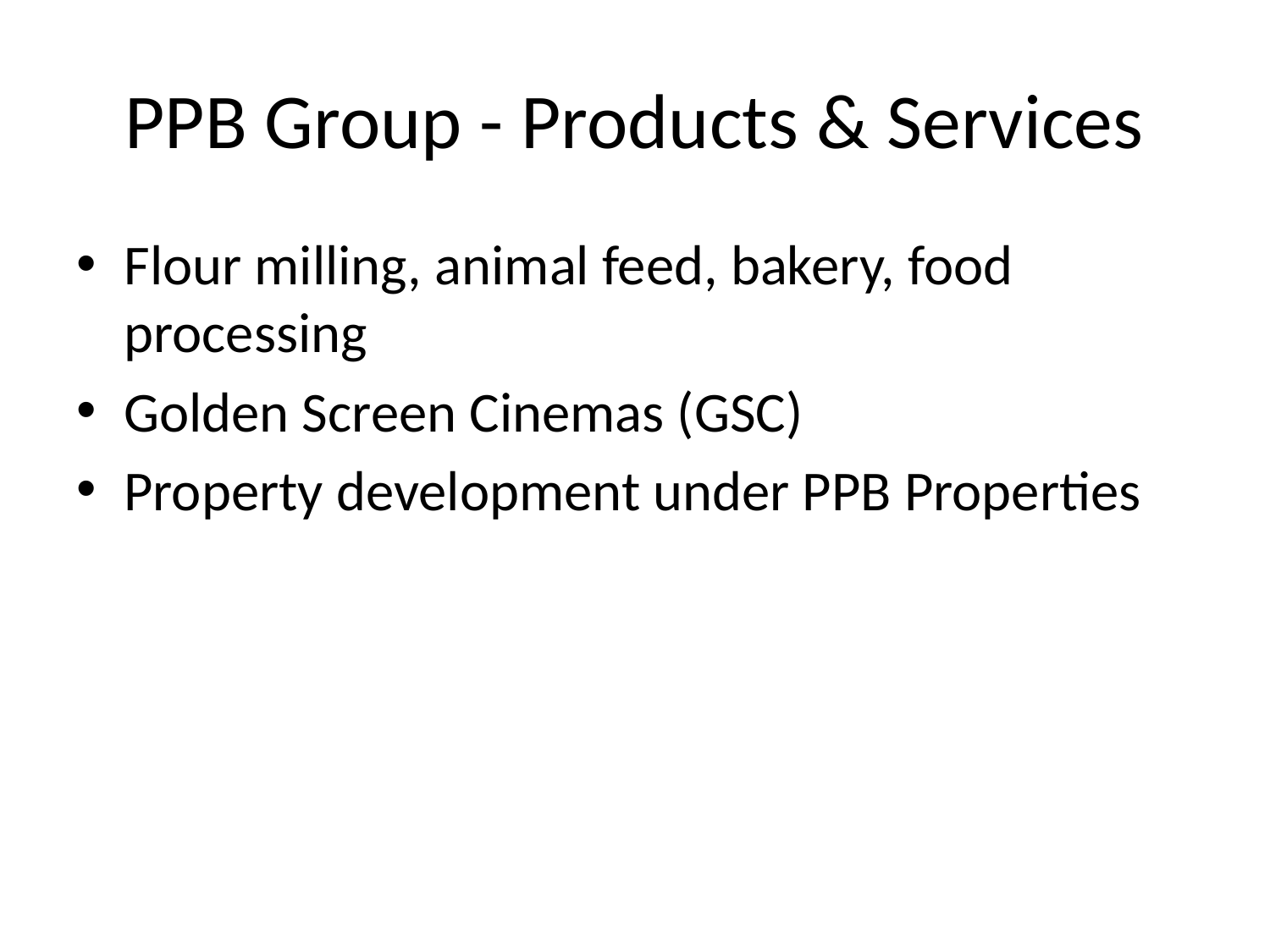

# PPB Group - Products & Services
Flour milling, animal feed, bakery, food processing
Golden Screen Cinemas (GSC)
Property development under PPB Properties